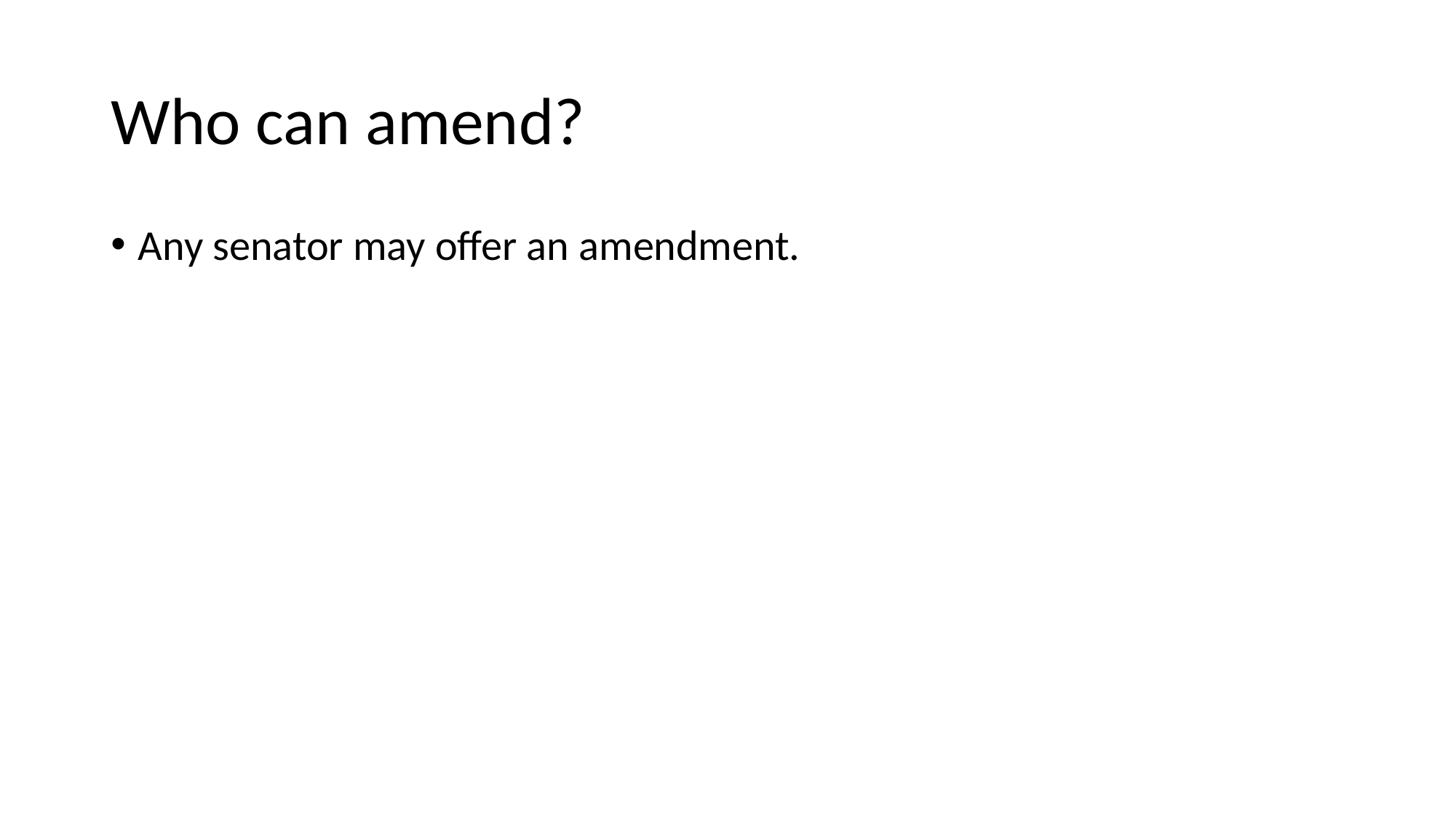

# Who can amend?
Any senator may offer an amendment.